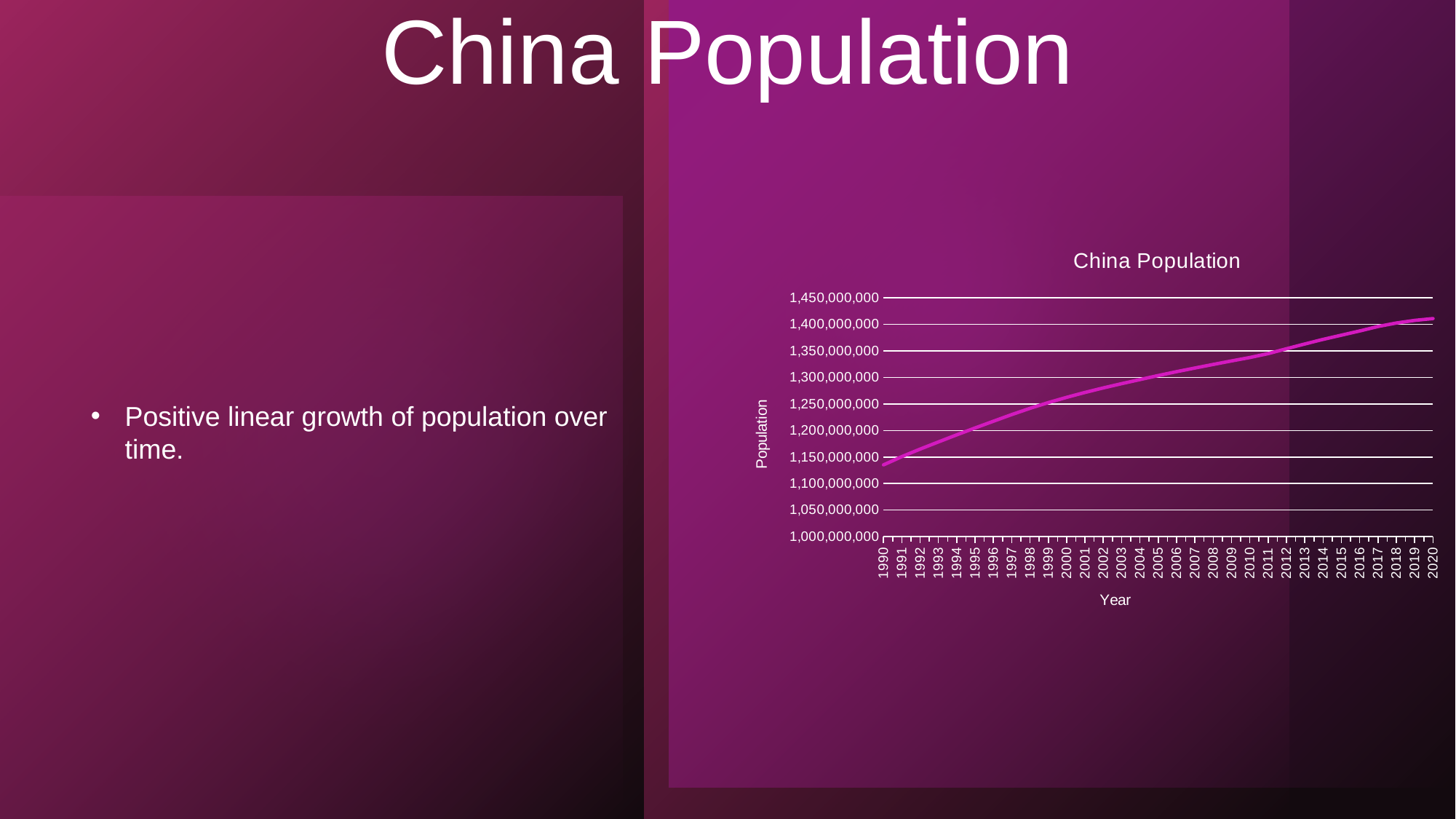

# China Population

### Chart: China Population

| Category | China |
|---|---|
| 1990 | 1135185000.0 |
| 1991 | 1150780000.0 |
| 1992 | 1164970000.0 |
| 1993 | 1178440000.0 |
| 1994 | 1191835000.0 |
| 1995 | 1204855000.0 |
| 1996 | 1217550000.0 |
| 1997 | 1230075000.0 |
| 1998 | 1241935000.0 |
| 1999 | 1252735000.0 |
| 2000 | 1262645000.0 |
| 2001 | 1271850000.0 |
| 2002 | 1280400000.0 |
| 2003 | 1288400000.0 |
| 2004 | 1296075000.0 |
| 2005 | 1303720000.0 |
| 2006 | 1311020000.0 |
| 2007 | 1317885000.0 |
| 2008 | 1324655000.0 |
| 2009 | 1331260000.0 |
| 2010 | 1337705000.0 |
| 2011 | 1345035000.0 |
| 2012 | 1354190000.0 |
| 2013 | 1363240000.0 |
| 2014 | 1371860000.0 |
| 2015 | 1379860000.0 |
| 2016 | 1387790000.0 |
| 2017 | 1396215000.0 |
| 2018 | 1402760000.0 |
| 2019 | 1407745000.0 |
| 2020 | 1411100000.0 |
Positive linear growth of population over time.